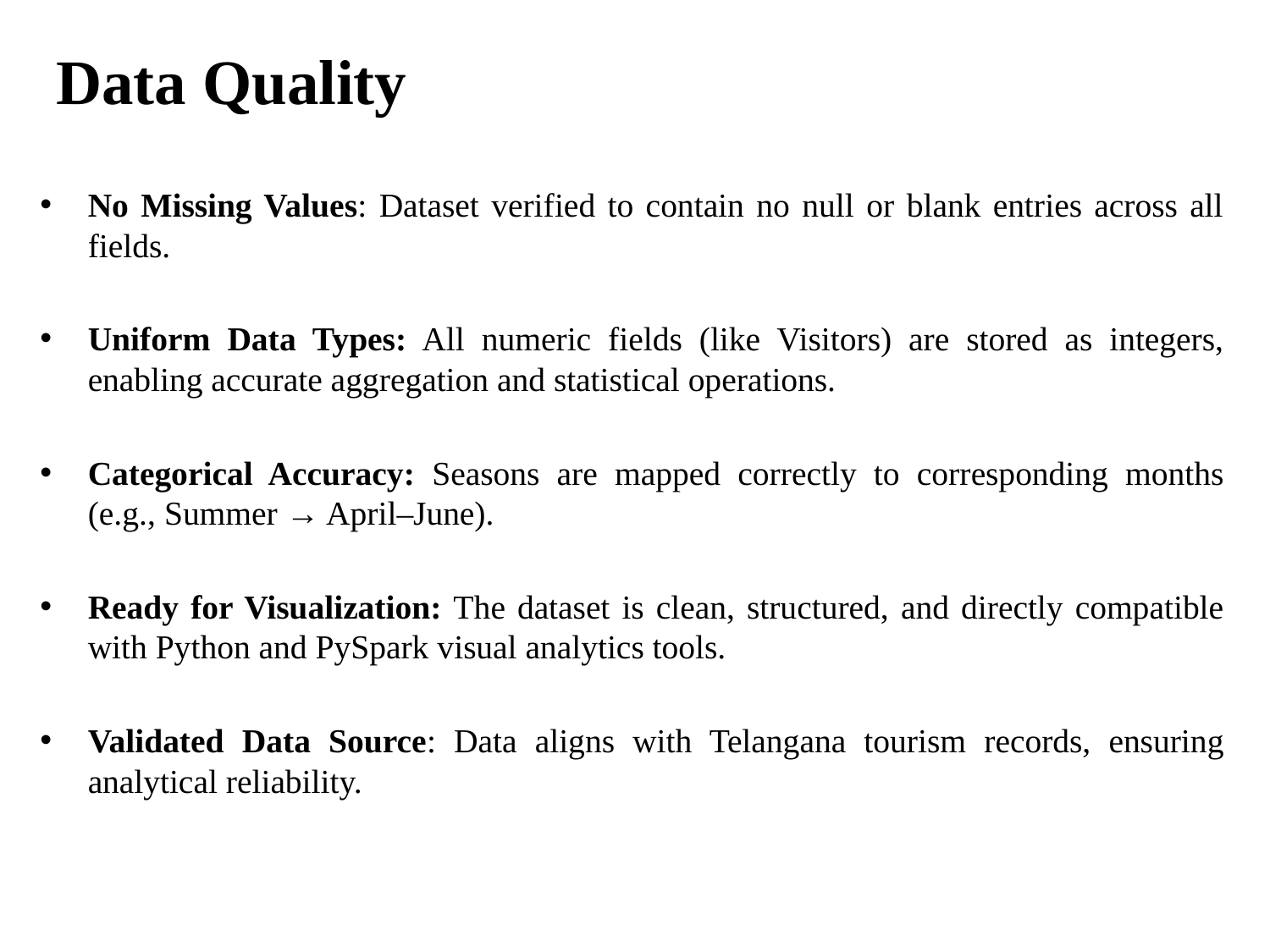

# Data Quality

No Missing Values: Dataset verified to contain no null or blank entries across all fields.

Uniform Data Types: All numeric fields (like Visitors) are stored as integers, enabling accurate aggregation and statistical operations.

Categorical Accuracy: Seasons are mapped correctly to corresponding months (e.g., Summer → April–June).

Ready for Visualization: The dataset is clean, structured, and directly compatible with Python and PySpark visual analytics tools.

Validated Data Source: Data aligns with Telangana tourism records, ensuring analytical reliability.